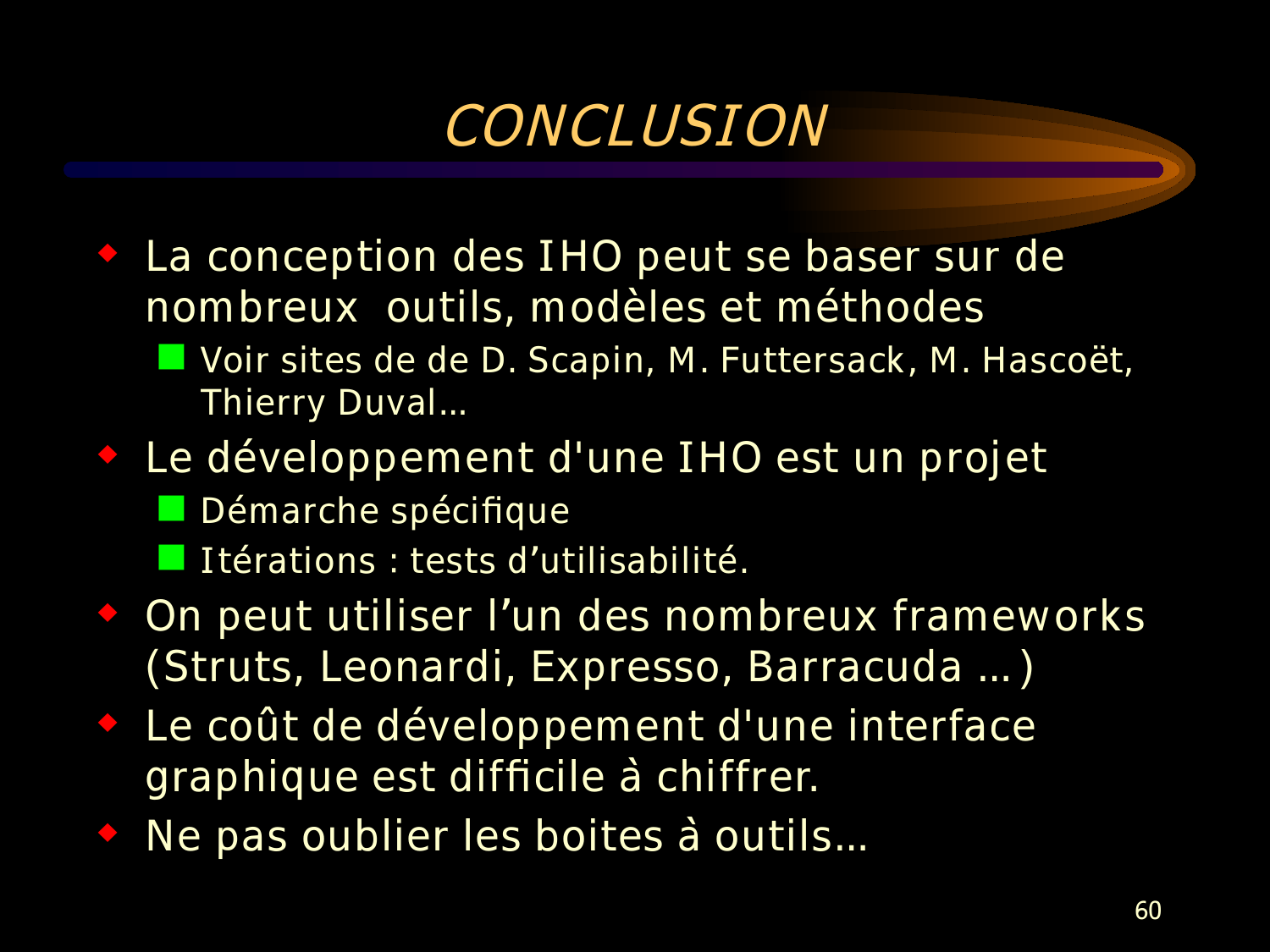

# CONCLUSION
La conception des IHO peut se baser sur de nombreux  outils, modèles et méthodes
Voir sites de de D. Scapin, M. Futtersack, M. Hascoët, Thierry Duval…
Le développement d'une IHO est un projet
Démarche spécifique
Itérations : tests d’utilisabilité.
On peut utiliser l’un des nombreux frameworks (Struts, Leonardi, Expresso, Barracuda …)
Le coût de développement d'une interface graphique est difficile à chiffrer.
Ne pas oublier les boites à outils…
60